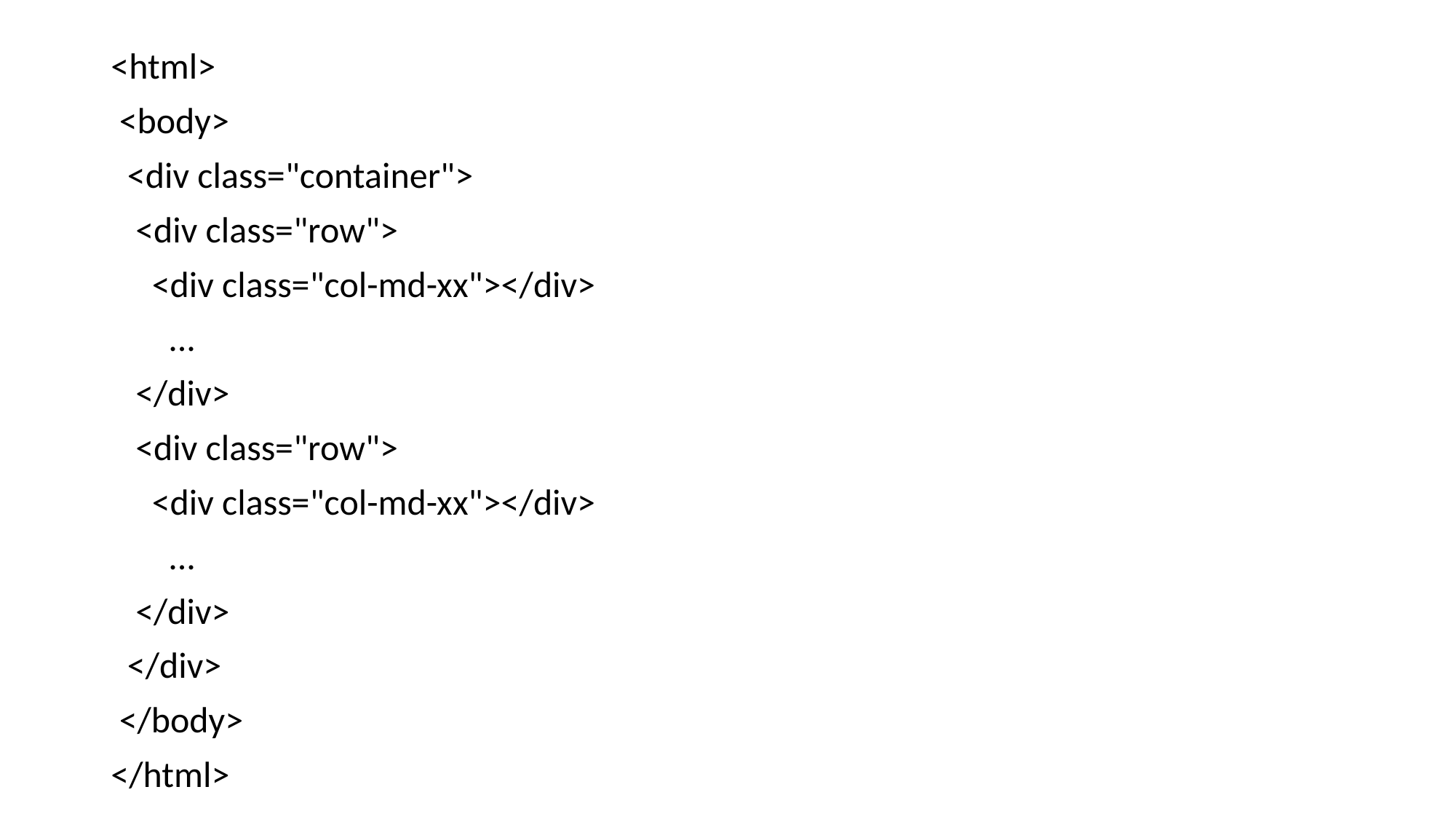

<html>
 <body>
  <div class="container">
   <div class="row">
     <div class="col-md-xx"></div>
       ...
   </div>
   <div class="row">
     <div class="col-md-xx"></div>
       ...
   </div>
  </div>
 </body>
</html>